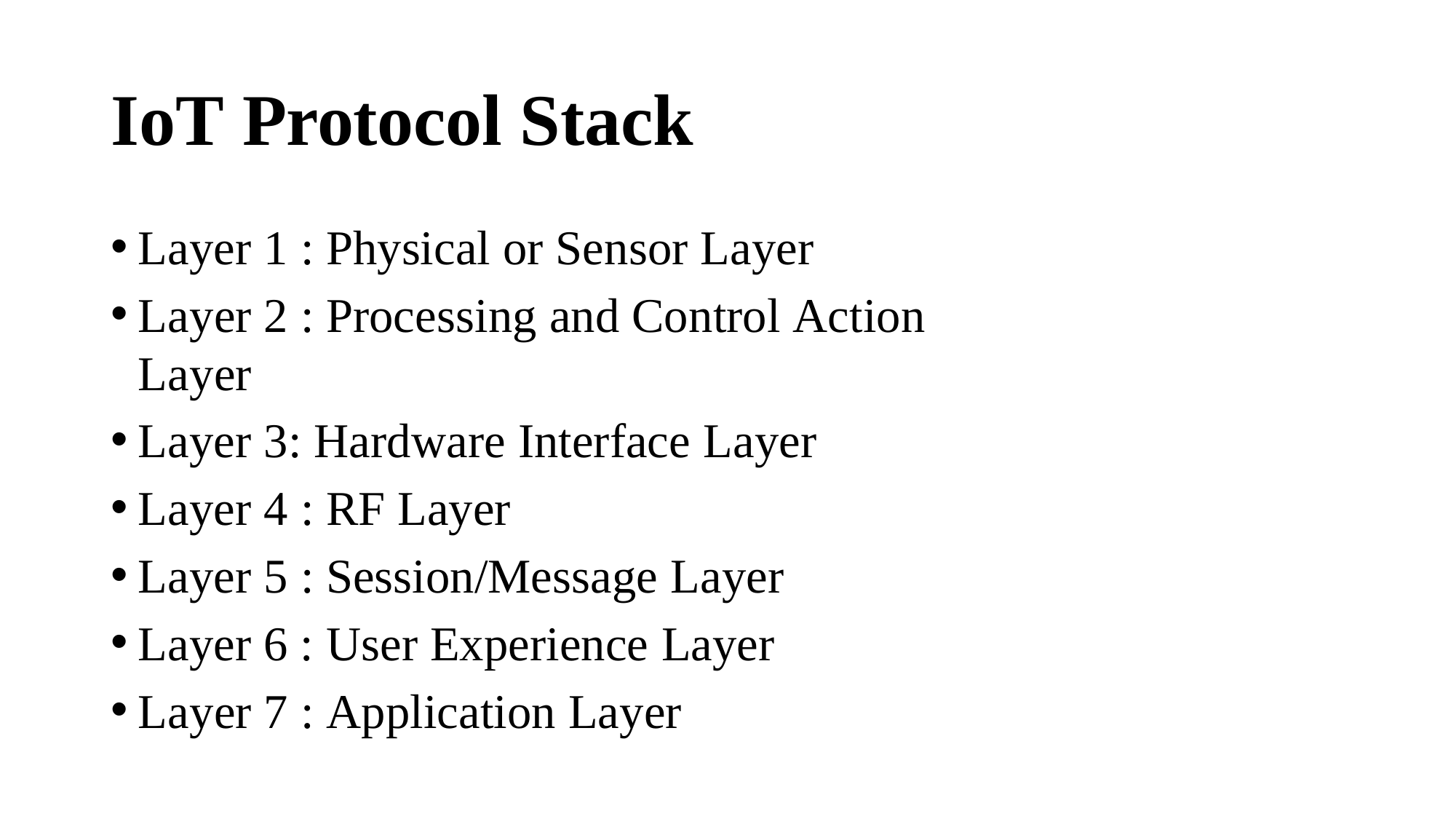

# IoT Protocol Stack
Layer 1 : Physical or Sensor Layer
Layer 2 : Processing and Control Action Layer
Layer 3: Hardware Interface Layer
Layer 4 : RF Layer
Layer 5 : Session/Message Layer
Layer 6 : User Experience Layer
Layer 7 : Application Layer